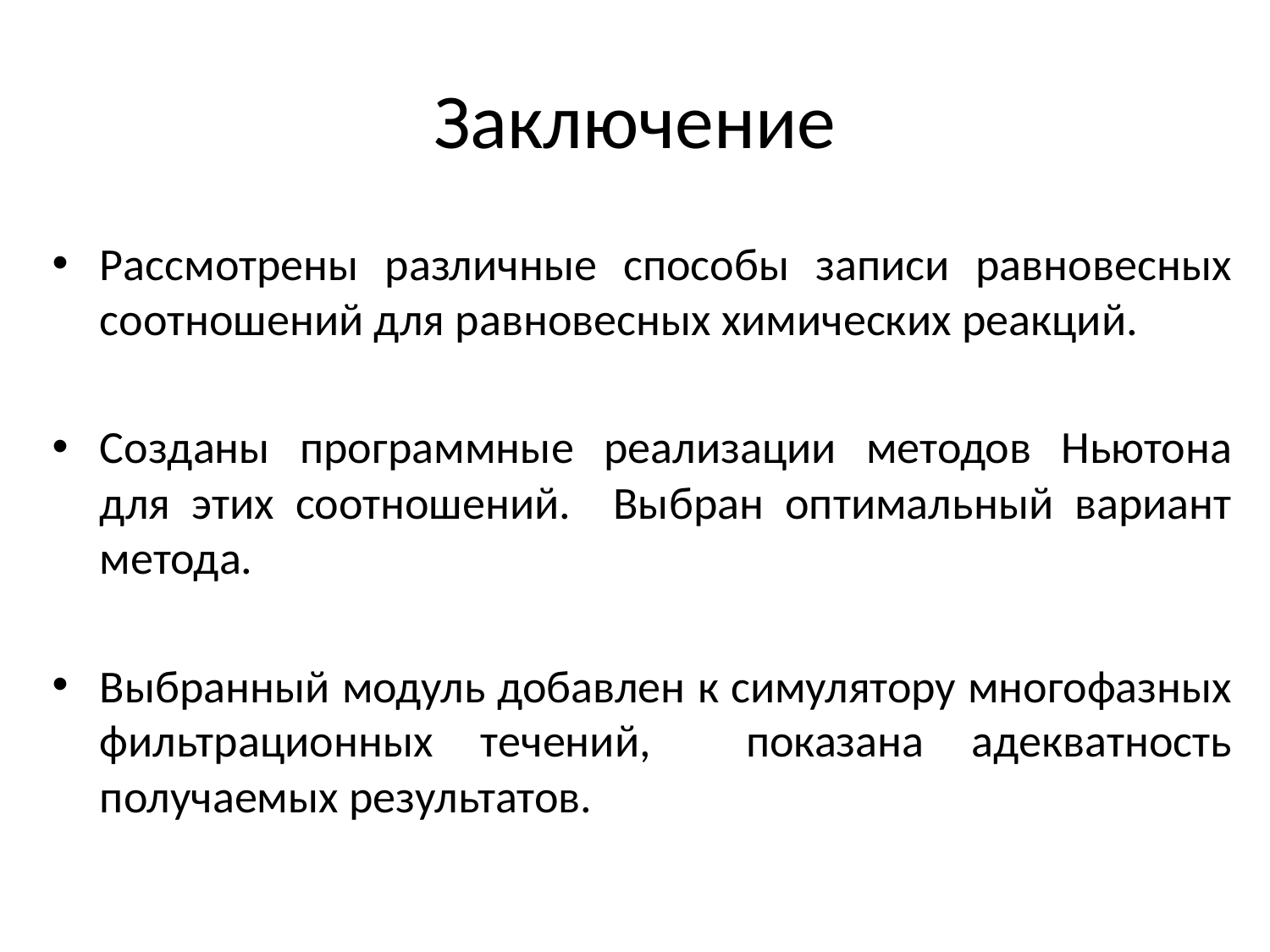

# Заключение
Рассмотрены различные способы записи равновесных соотношений для равновесных химических реакций.

Созданы программные реализации методов Ньютона для этих соотношений.  Выбран оптимальный вариант метода.

Выбранный модуль добавлен к симулятору многофазных фильтрационных течений,  показана адекватность получаемых результатов.